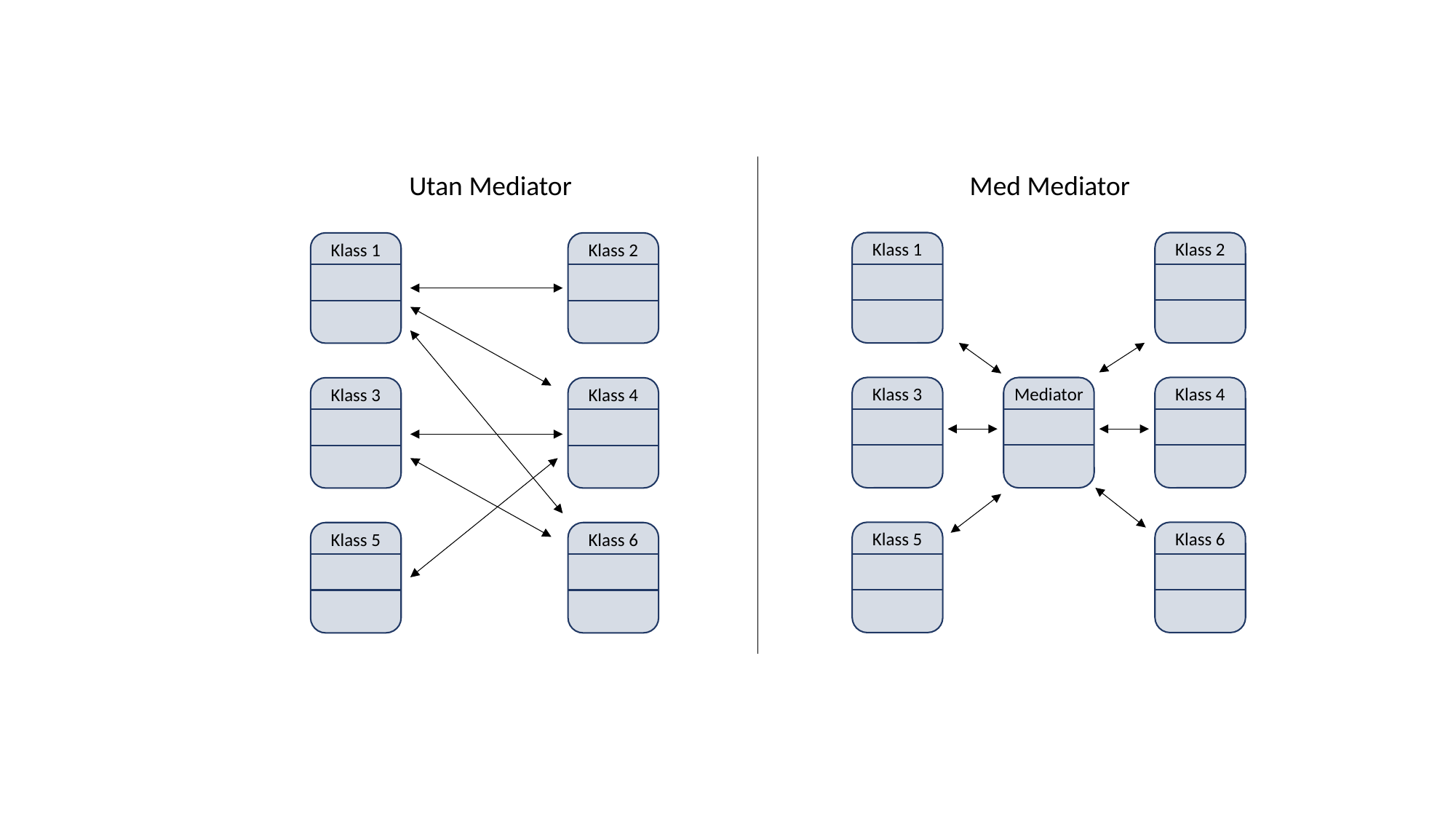

Med Mediator
Utan Mediator

Klass 1

Klass 2

Klass 1

Klass 2

Klass 3
Mediator

Klass 4

Klass 3

Klass 4

Klass 5

Klass 6

Klass 5

Klass 6